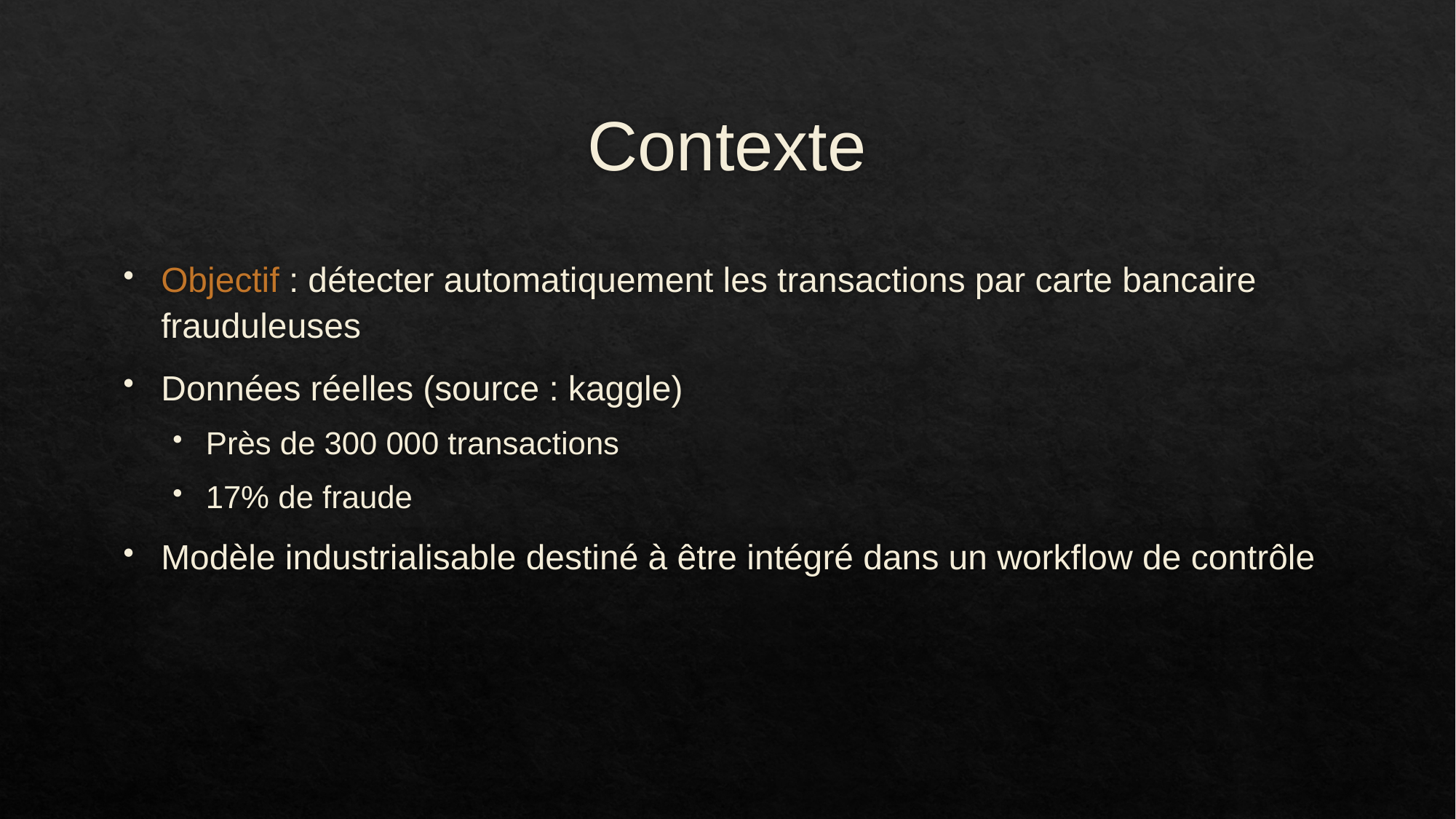

# Contexte
Objectif : détecter automatiquement les transactions par carte bancaire frauduleuses
Données réelles (source : kaggle)
Près de 300 000 transactions
17% de fraude
Modèle industrialisable destiné à être intégré dans un workflow de contrôle